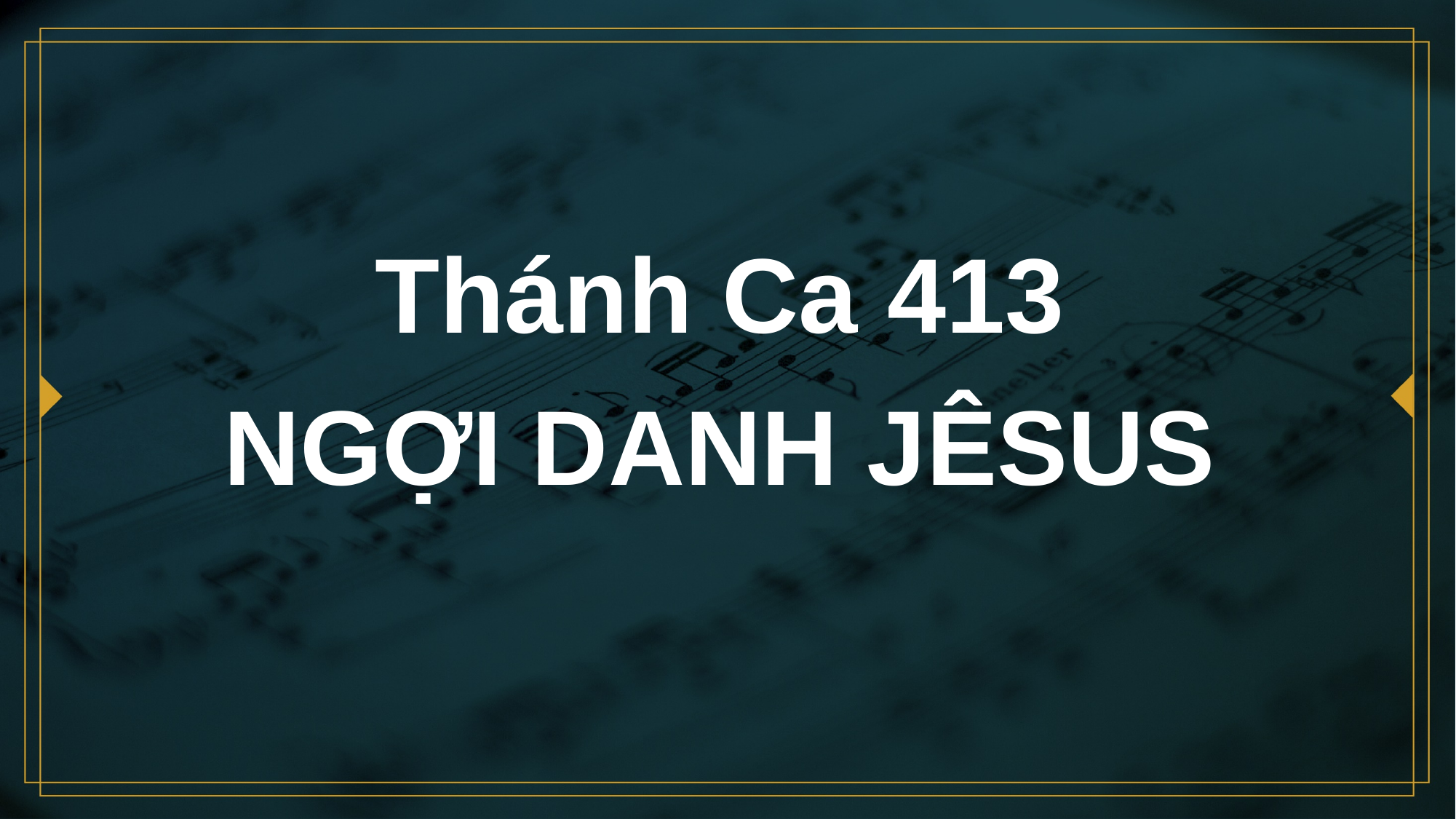

# Thánh Ca 413 NGỢI DANH JÊSUS